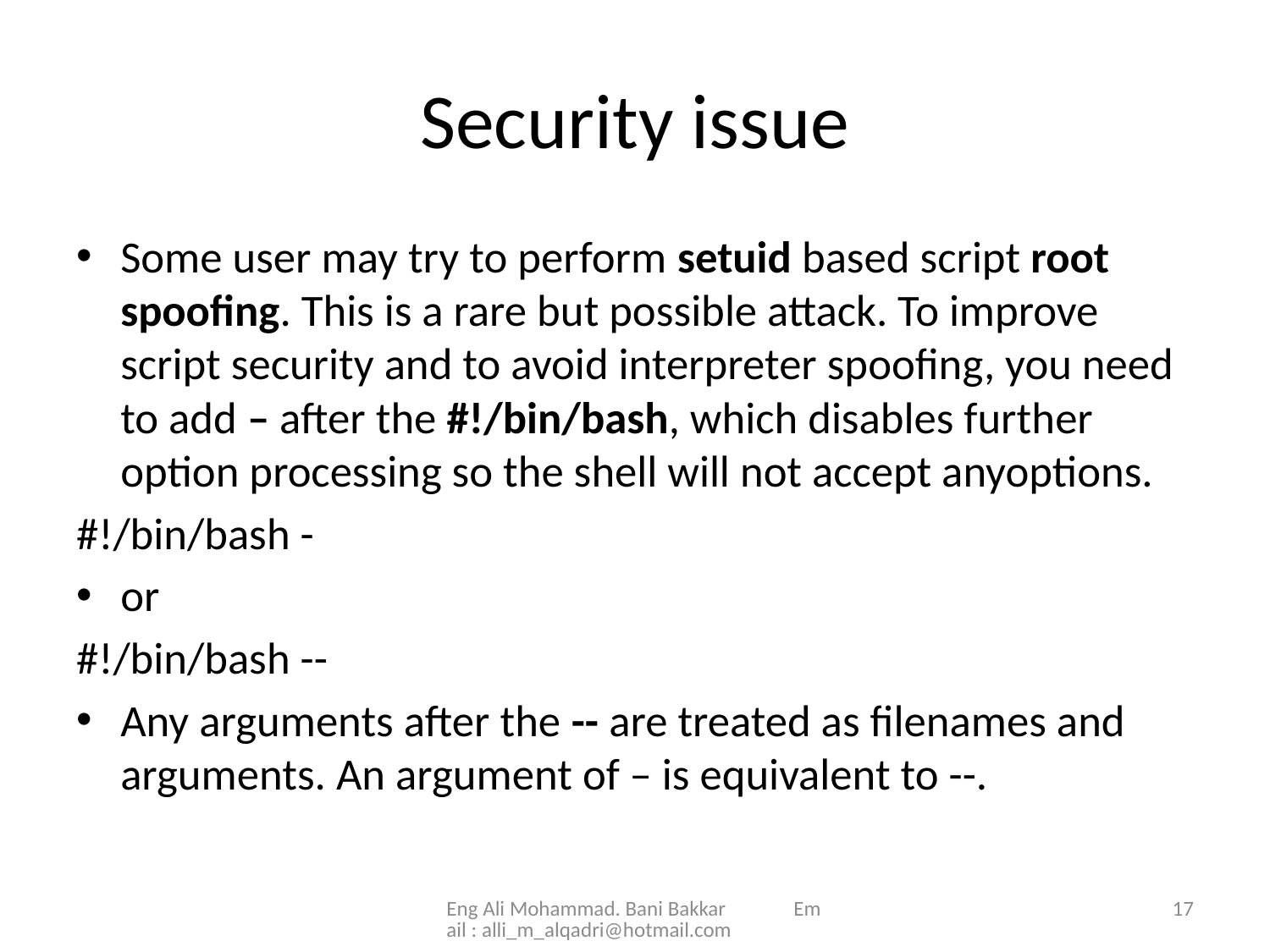

# Security issue
Some user may try to perform setuid based script root spoofing. This is a rare but possible attack. To improve script security and to avoid interpreter spoofing, you need to add – after the #!/bin/bash, which disables further option processing so the shell will not accept anyoptions.
#!/bin/bash -
or
#!/bin/bash --
Any arguments after the -- are treated as filenames and arguments. An argument of – is equivalent to --.
Eng Ali Mohammad. Bani Bakkar              Email : alli_m_alqadri@hotmail.com
17